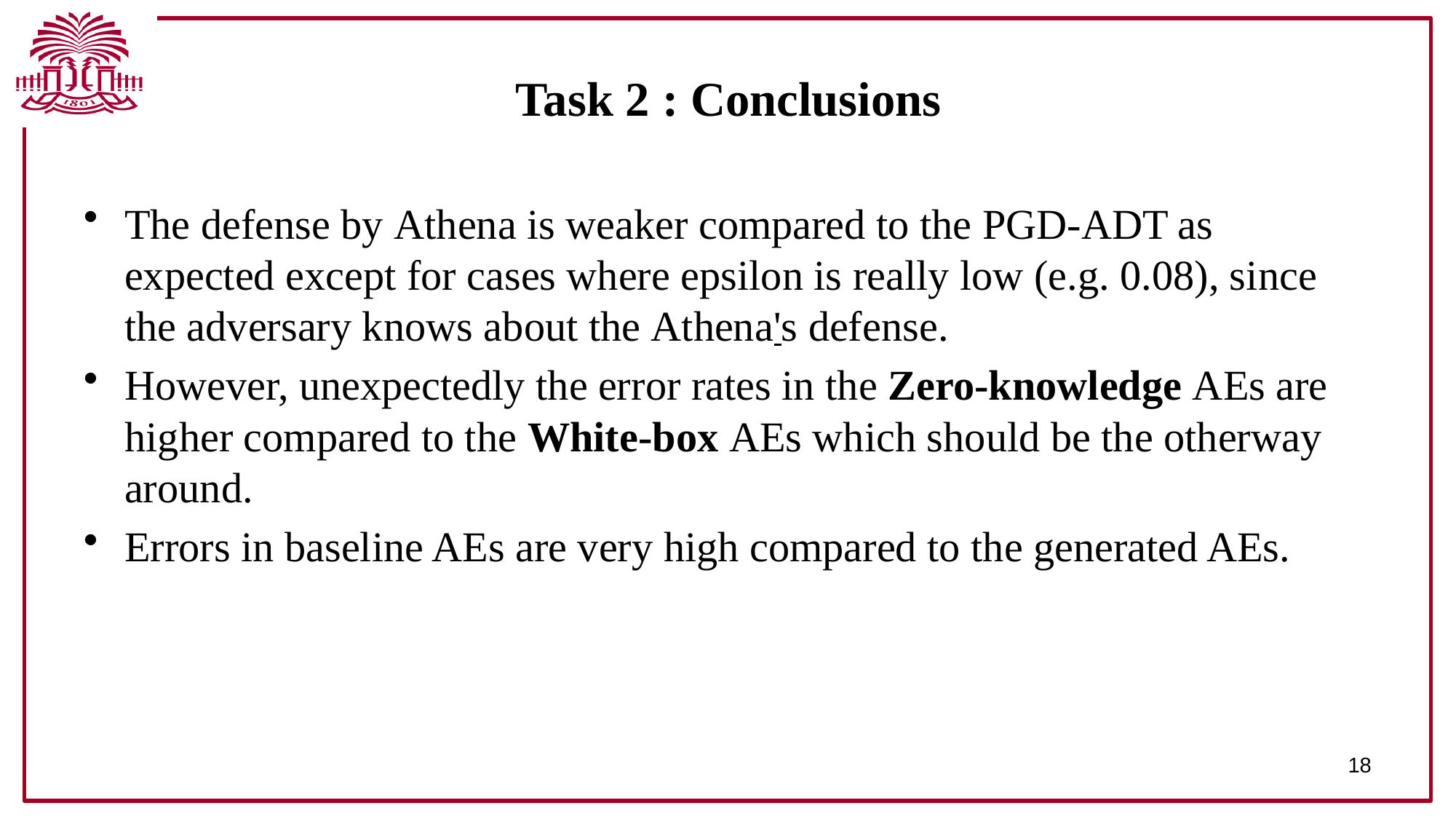

# Task 2 : Conclusions
The defense by Athena is weaker compared to the PGD-ADT as expected except for cases where epsilon is really low (e.g. 0.08), since the adversary knows about the Athena's defense.
However, unexpectedly the error rates in the Zero-knowledge AEs are higher compared to the White-box AEs which should be the otherway around.
Errors in baseline AEs are very high compared to the generated AEs.

18